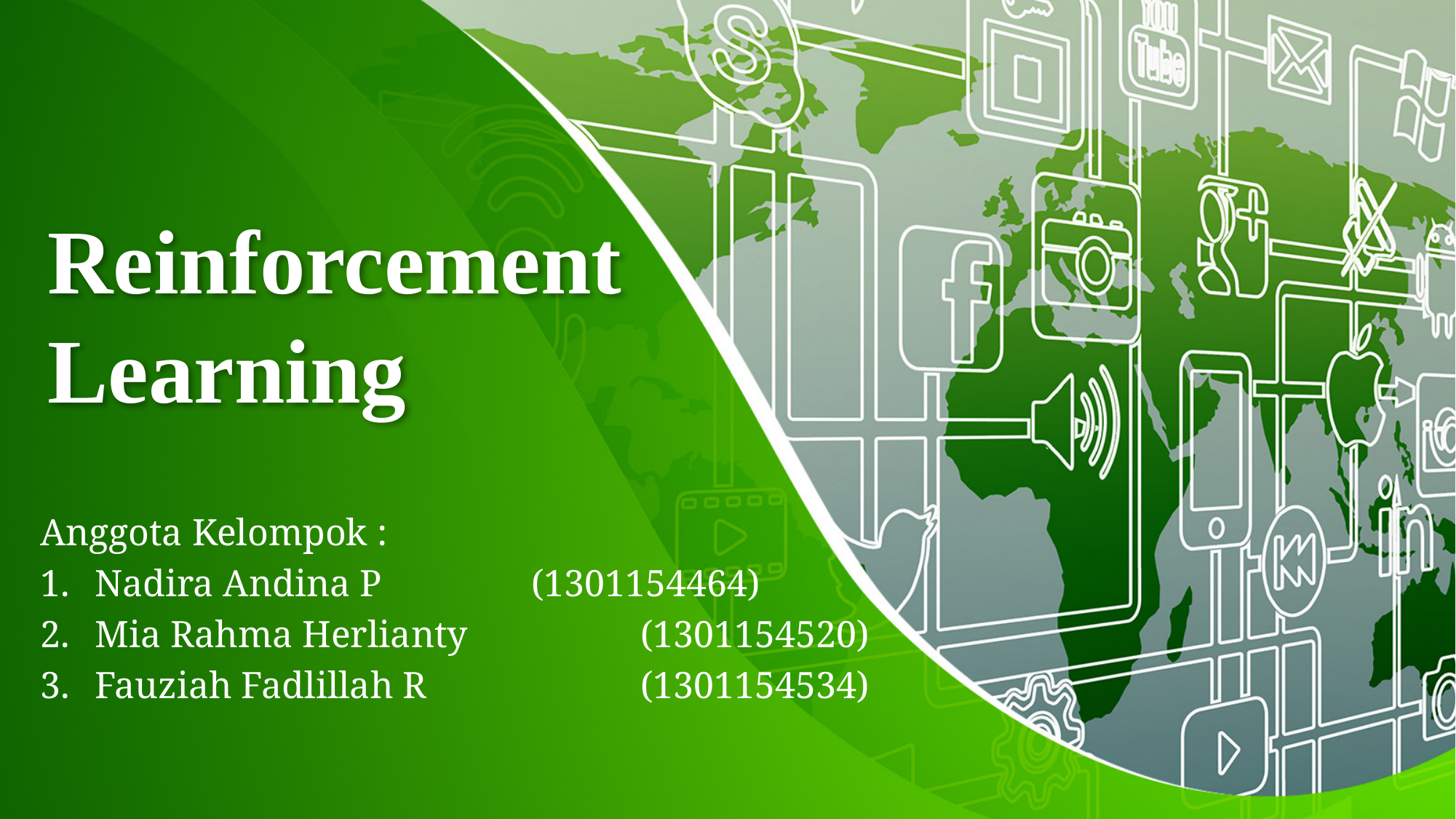

# Reinforcement Learning
Anggota Kelompok :
Nadira Andina P		(1301154464)
Mia Rahma Herlianty		(1301154520)
Fauziah Fadlillah R		(1301154534)